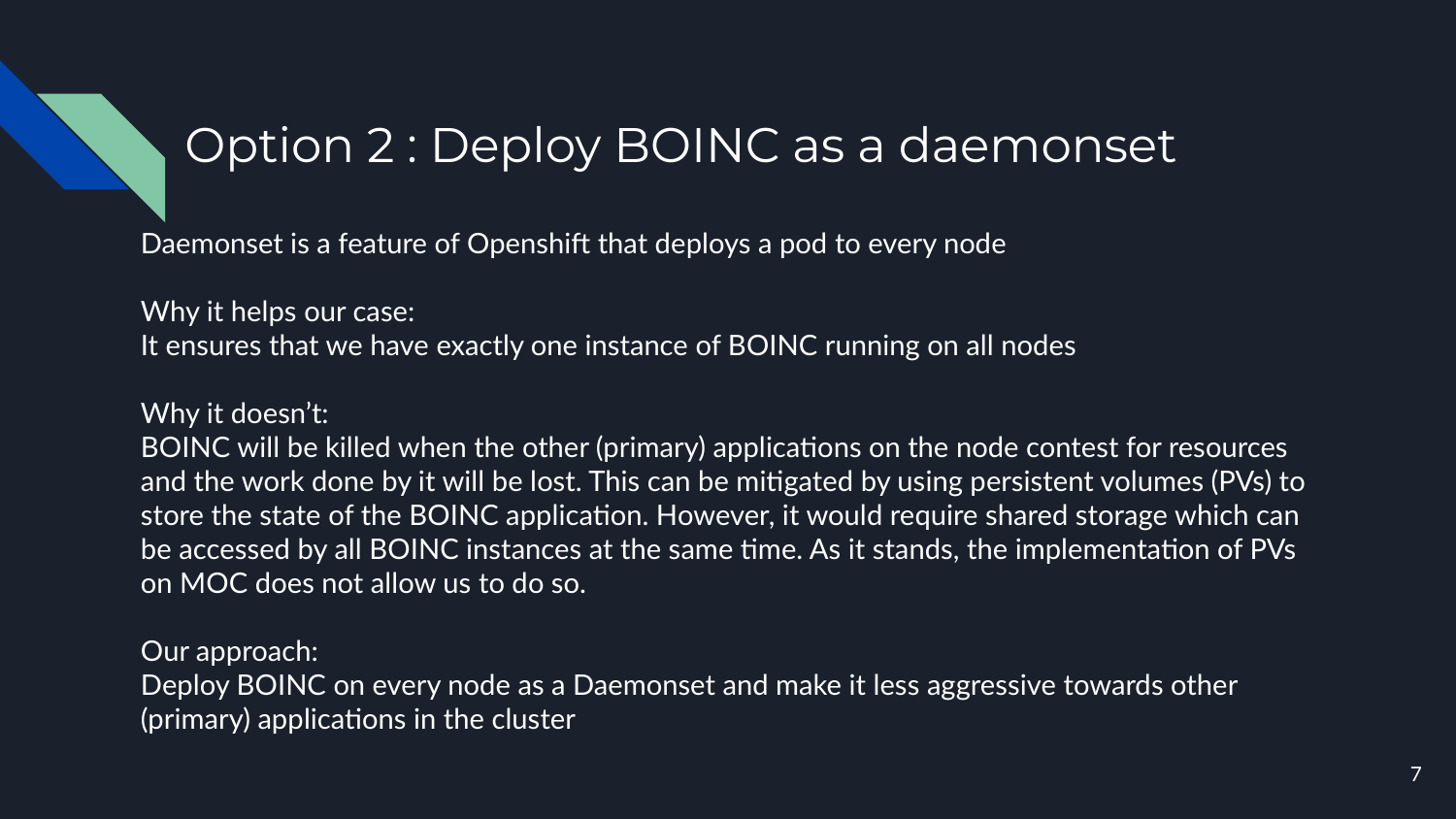

# Option 2 : Deploy BOINC as a daemonset
Daemonset is a feature of Openshift that deploys a pod to every node
Why it helps our case:
It ensures that we have exactly one instance of BOINC running on all nodes
Why it doesn’t:
BOINC will be killed when the other (primary) applications on the node contest for resources and the work done by it will be lost. This can be mitigated by using persistent volumes (PVs) to store the state of the BOINC application. However, it would require shared storage which can be accessed by all BOINC instances at the same time. As it stands, the implementation of PVs on MOC does not allow us to do so.

Our approach:
Deploy BOINC on every node as a Daemonset and make it less aggressive towards other (primary) applications in the cluster
7